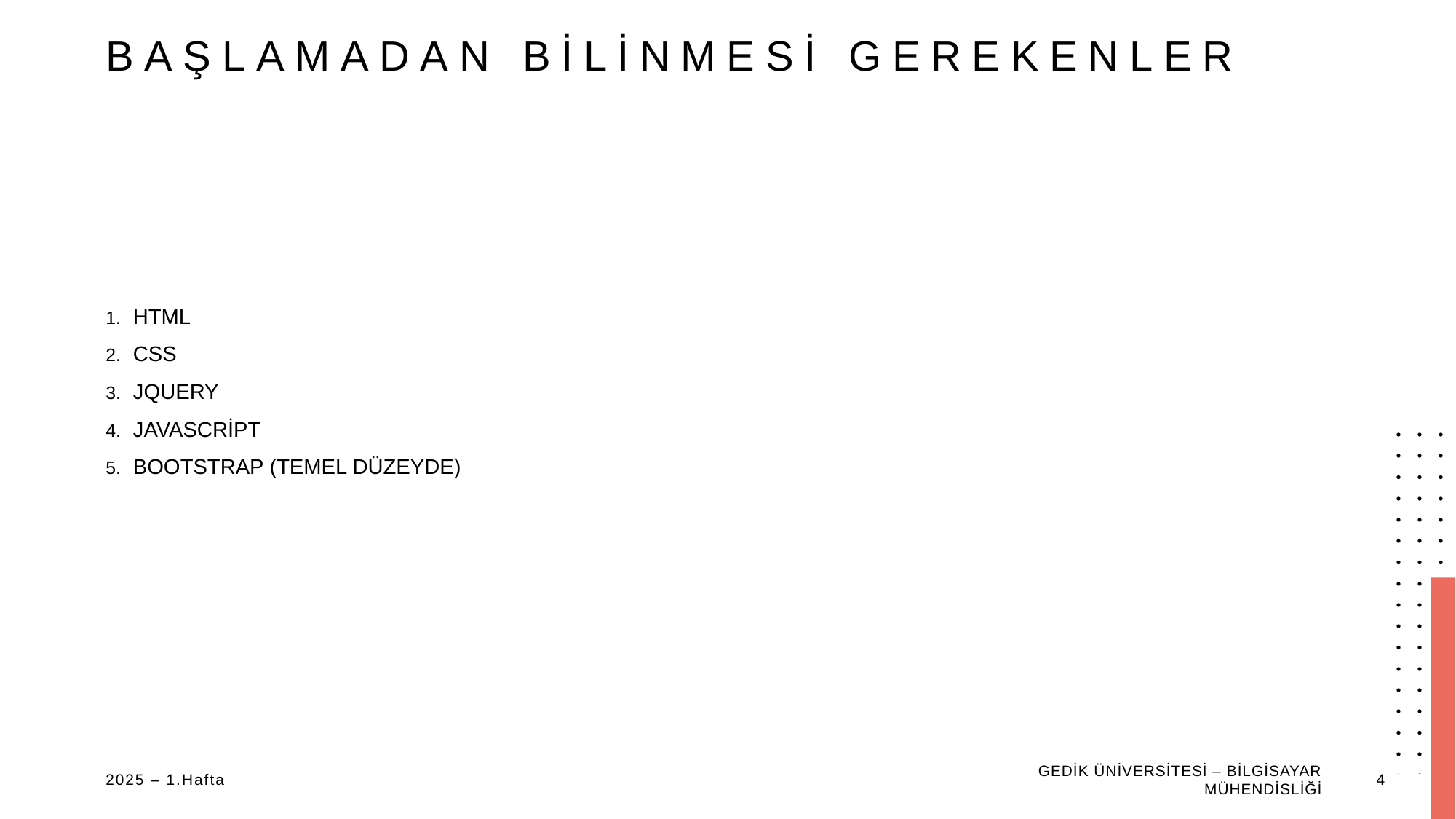

# Başlamadan Bilinmesi gerekenler
HTML
CSS
JQUERY
JAVASCRİPT
BOOTSTRAP (TEMEL DÜZEYDE)

2025 – 1.Hafta
GEDİK ÜNİVERSİTESİ – BİLGİSAYAR MÜHENDİSLİĞİ
4